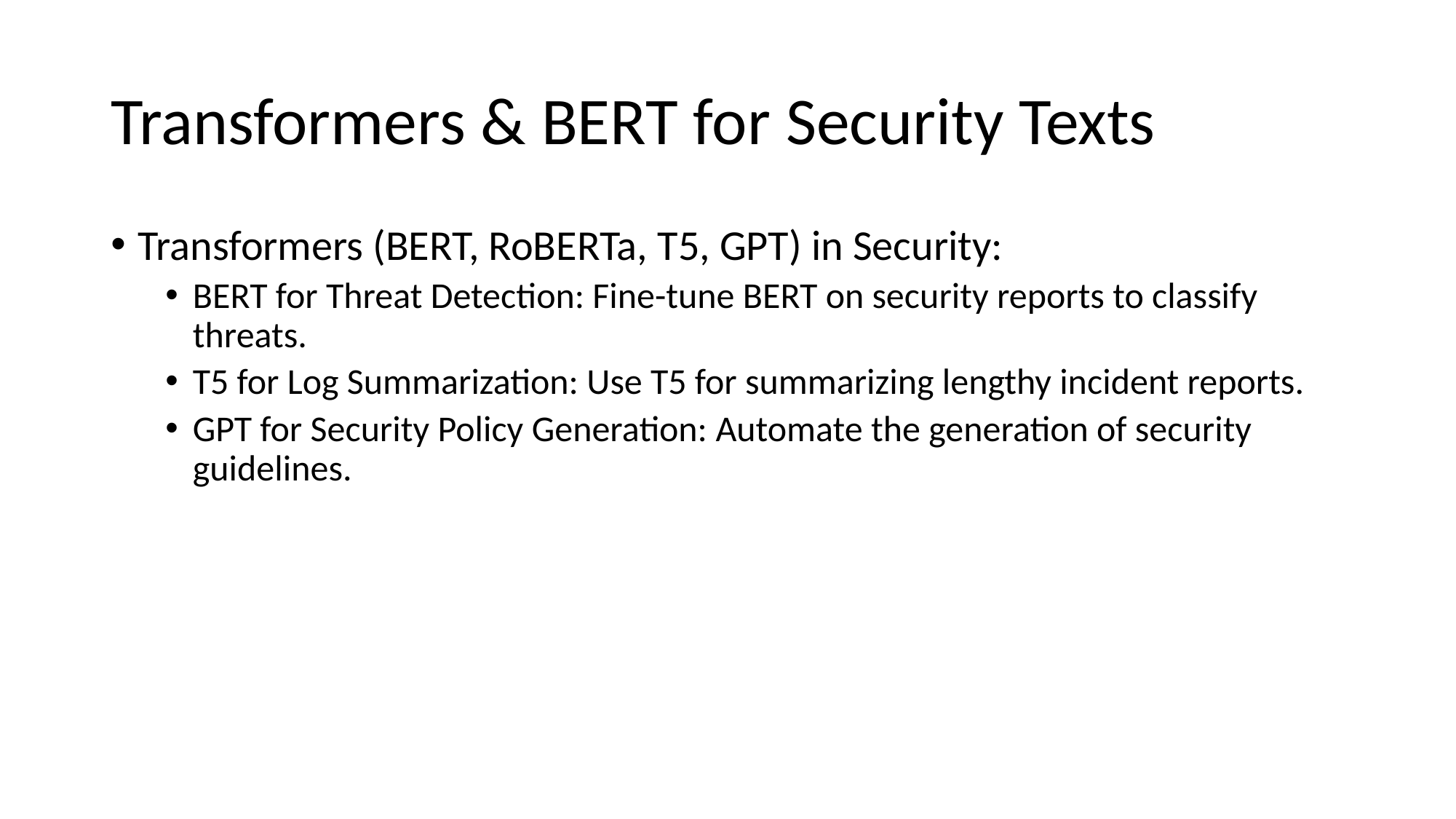

# Transformers & BERT for Security Texts
Transformers (BERT, RoBERTa, T5, GPT) in Security:
BERT for Threat Detection: Fine-tune BERT on security reports to classify threats.
T5 for Log Summarization: Use T5 for summarizing lengthy incident reports.
GPT for Security Policy Generation: Automate the generation of security guidelines.